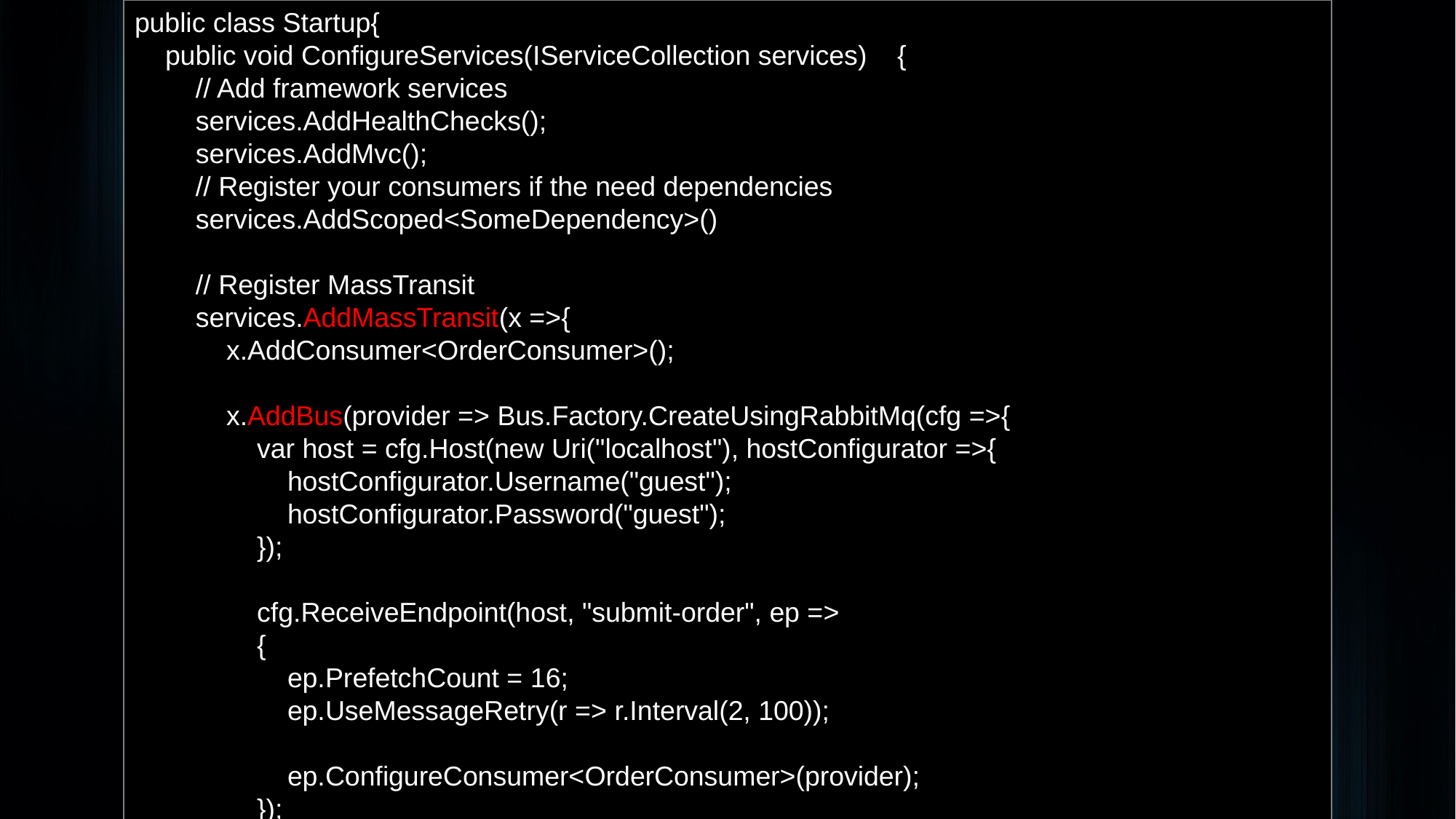

public class Startup{
    public void ConfigureServices(IServiceCollection services)    {
        // Add framework services
        services.AddHealthChecks();
        services.AddMvc();
        // Register your consumers if the need dependencies
        services.AddScoped<SomeDependency>()

        // Register MassTransit
        services.AddMassTransit(x =>{
            x.AddConsumer<OrderConsumer>();

            x.AddBus(provider => Bus.Factory.CreateUsingRabbitMq(cfg =>{
                var host = cfg.Host(new Uri("localhost"), hostConfigurator =>{
                    hostConfigurator.Username("guest");
                    hostConfigurator.Password("guest");
                });

                cfg.ReceiveEndpoint(host, "submit-order", ep =>
                {
                    ep.PrefetchCount = 16;
                    ep.UseMessageRetry(r => r.Interval(2, 100));

                    ep.ConfigureConsumer<OrderConsumer>(provider);
                });
            }));
        });
    }

    // everything else
}